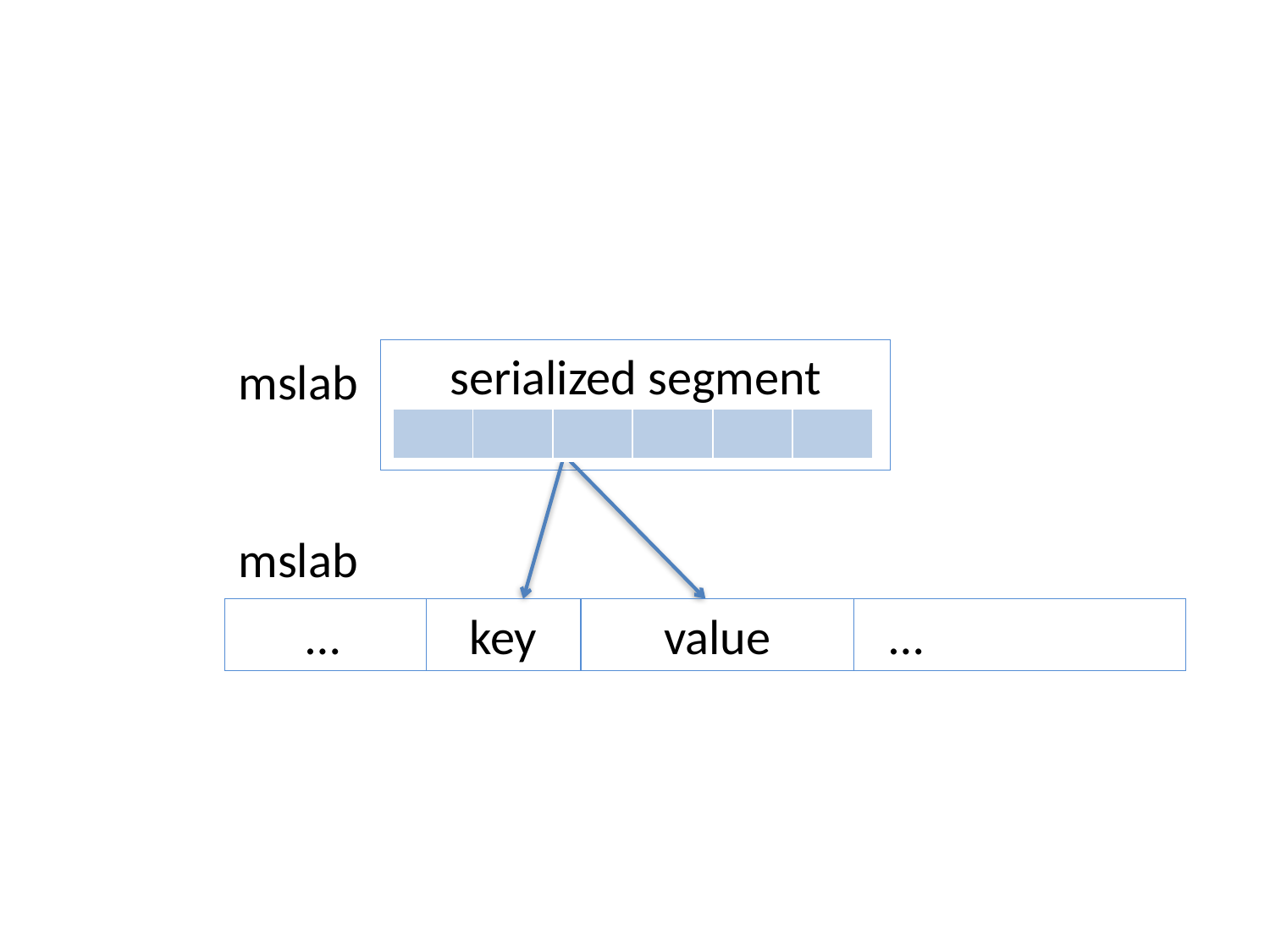

serialized segment

mslab
|  |  |  |  |  |  |
| --- | --- | --- | --- | --- | --- |
mslab
…                                                 …               .
key
value